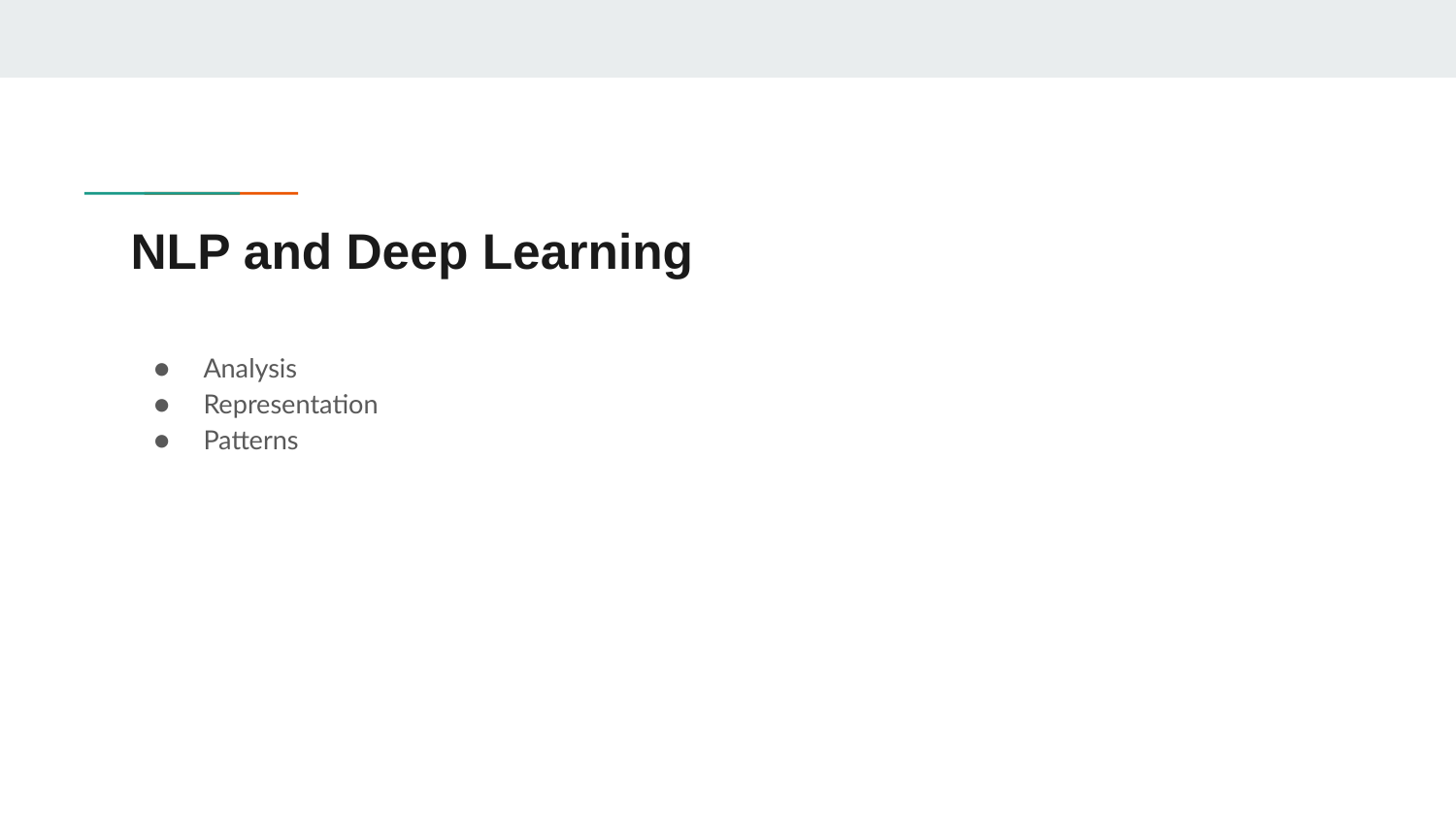

# NLP and Deep Learning
Analysis
Representation
Patterns